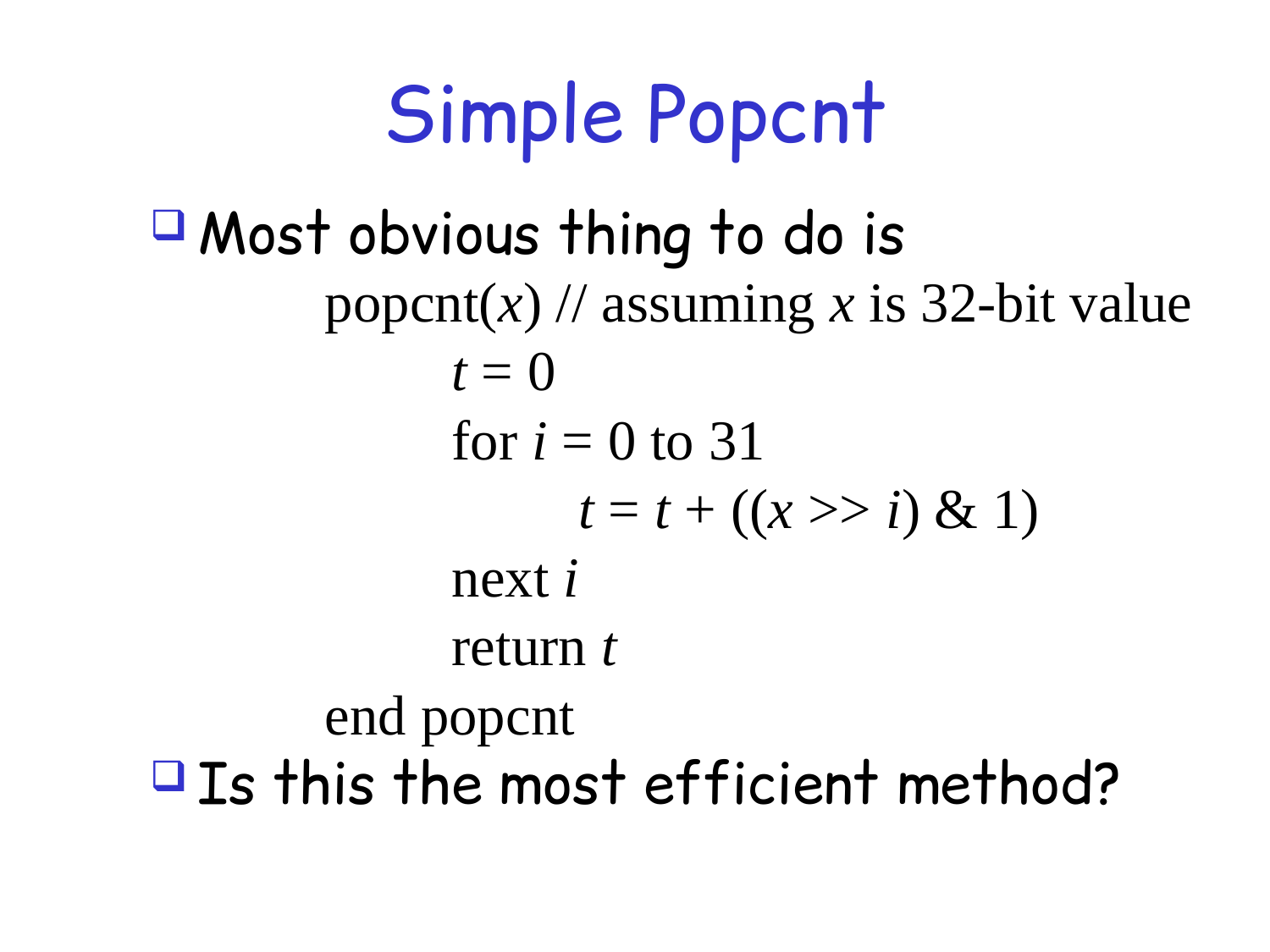

# Simple Popcnt
Most obvious thing to do is
		popcnt(x) // assuming x is 32-bit value
			t = 0
			for i = 0 to 31
				t = t + ((x >> i) & 1)
			next i
			return t
		end popcnt
Is this the most efficient method?